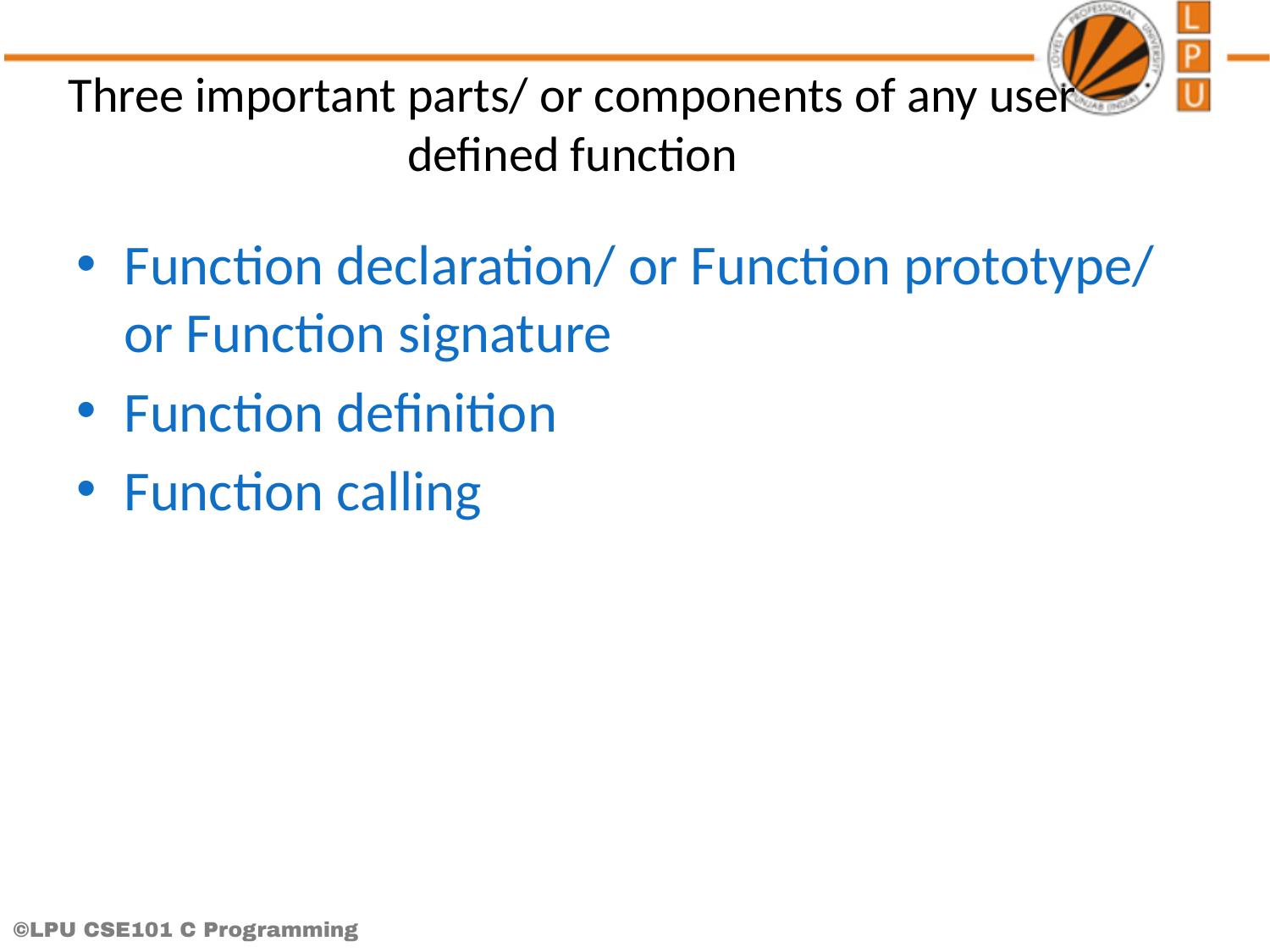

# Three important parts/ or components of any user defined function
Function declaration/ or Function prototype/ or Function signature
Function definition
Function calling